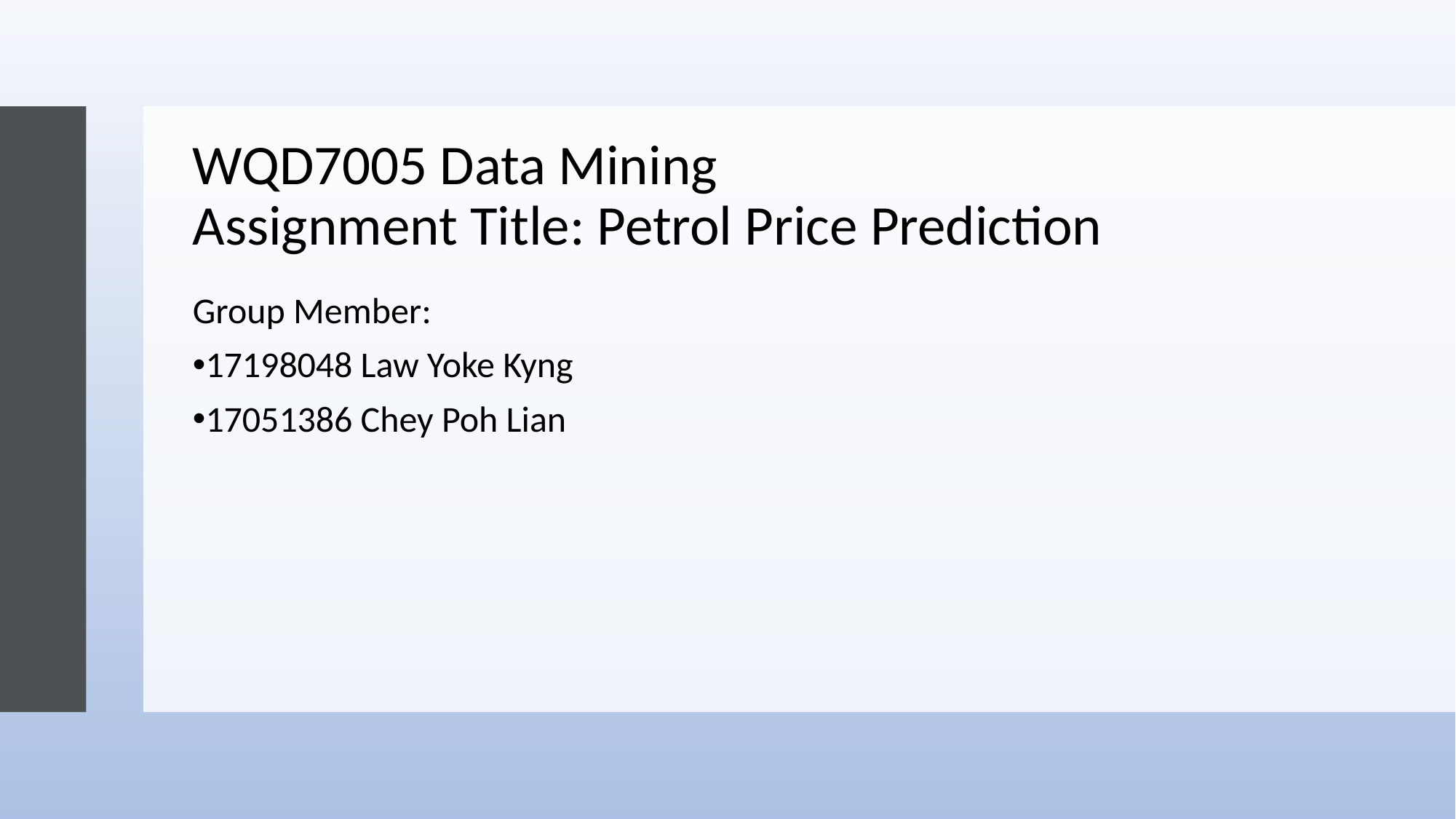

# WQD7005 Data Mining Assignment Title: Petrol Price Prediction
Group Member:
17198048 Law Yoke Kyng
17051386 Chey Poh Lian